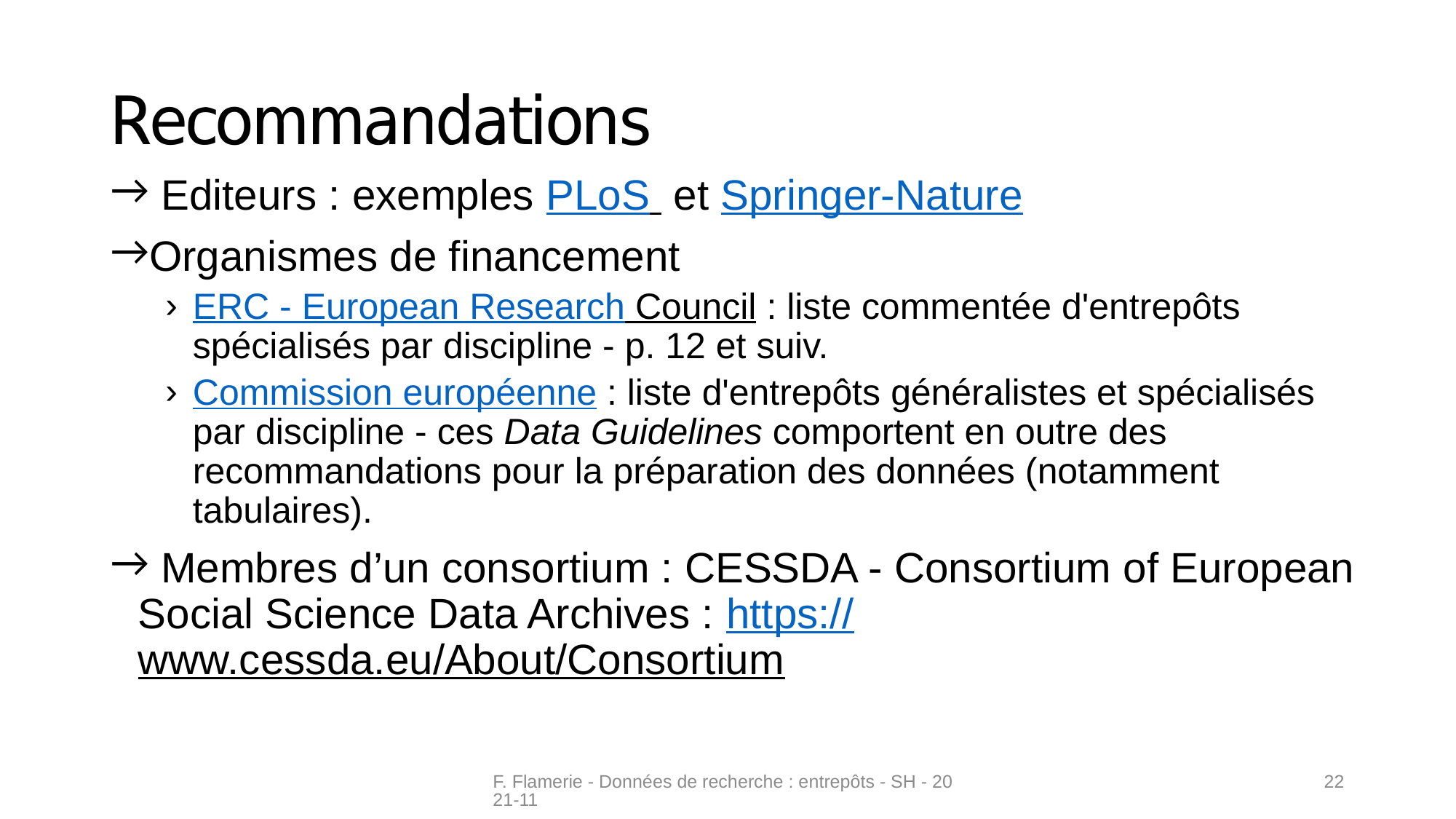

# Recommandations
 Editeurs : exemples PLoS  et Springer-Nature
Organismes de financement
ERC - European Research Council : liste commentée d'entrepôts spécialisés par discipline - p. 12 et suiv.
Commission européenne : liste d'entrepôts généralistes et spécialisés par discipline - ces Data Guidelines comportent en outre des recommandations pour la préparation des données (notamment tabulaires).
 Membres d’un consortium : CESSDA - Consortium of European Social Science Data Archives : https://www.cessda.eu/About/Consortium

F. Flamerie - Données de recherche : entrepôts - SH - 2021-11
22